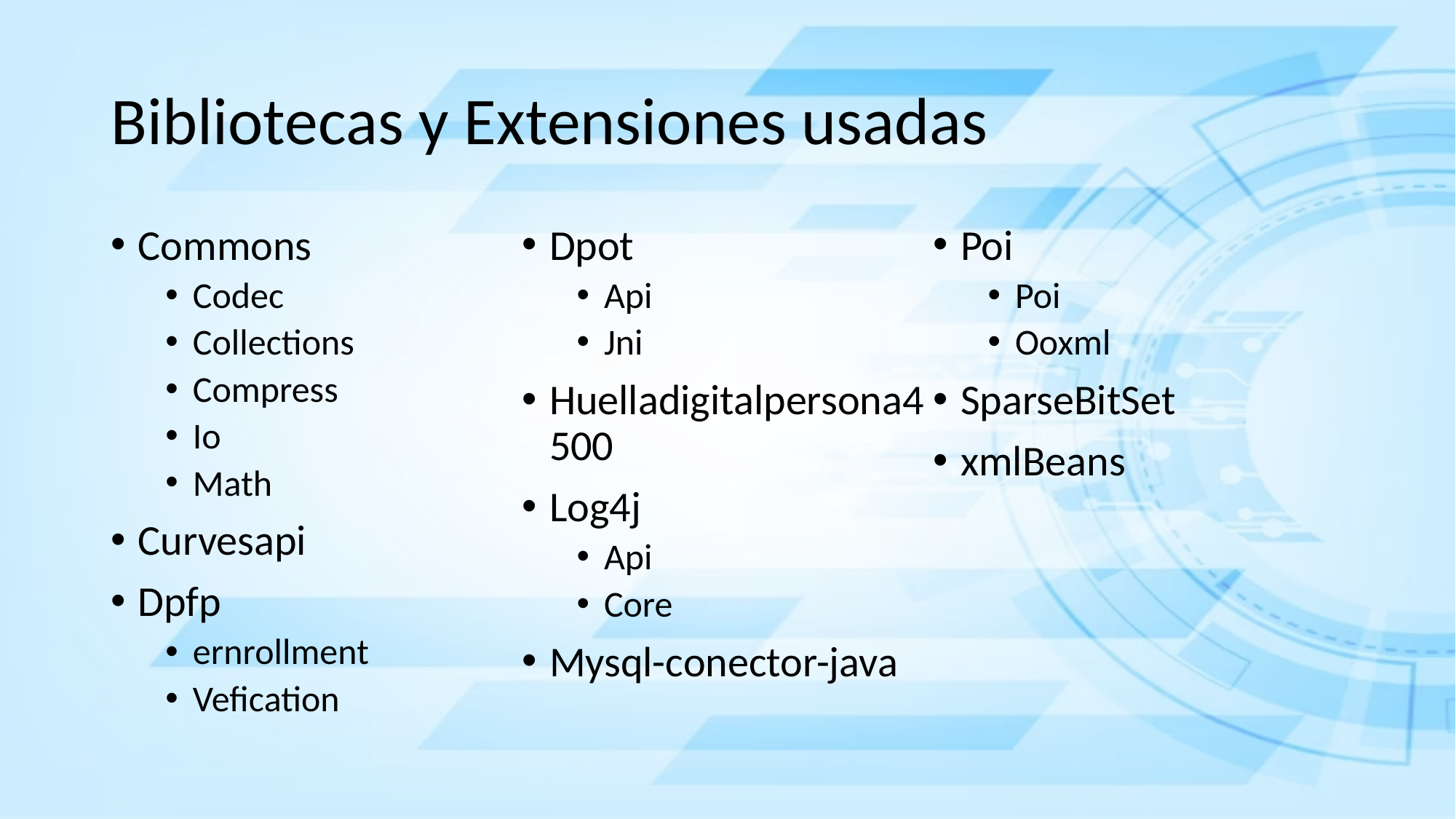

# Bibliotecas y Extensiones usadas
Commons
Codec
Collections
Compress
Io
Math
Curvesapi
Dpfp
ernrollment
Vefication
Dpot
Api
Jni
Huelladigitalpersona4500
Log4j
Api
Core
Mysql-conector-java
Poi
Poi
Ooxml
SparseBitSet
xmlBeans